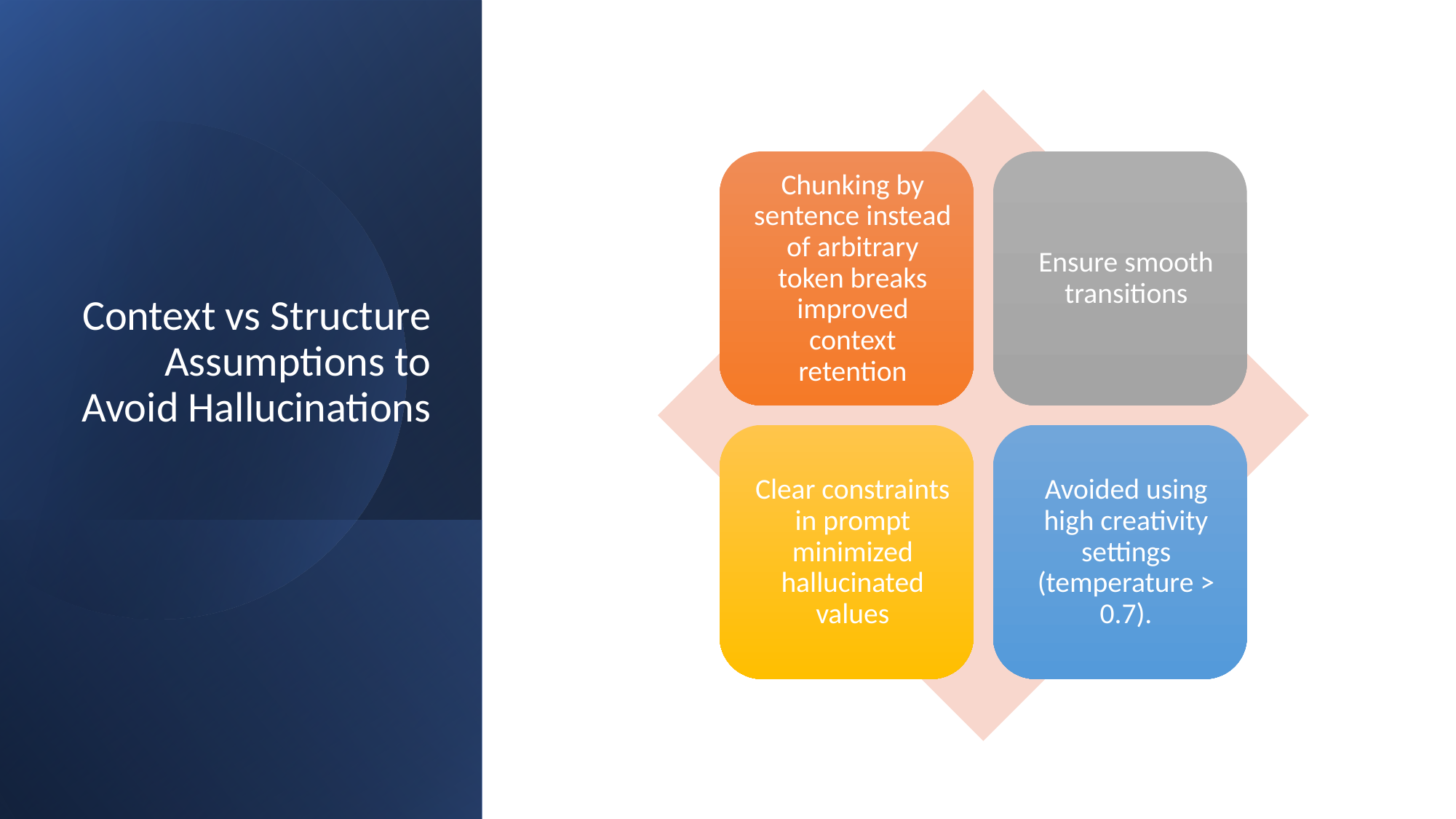

Chunking by sentence instead of arbitrary token breaks improved context retention
Ensure smooth transitions
Clear constraints in prompt minimized hallucinated values
Avoided using high creativity settings (temperature > 0.7).

# Context vs Structure Assumptions to Avoid Hallucinations